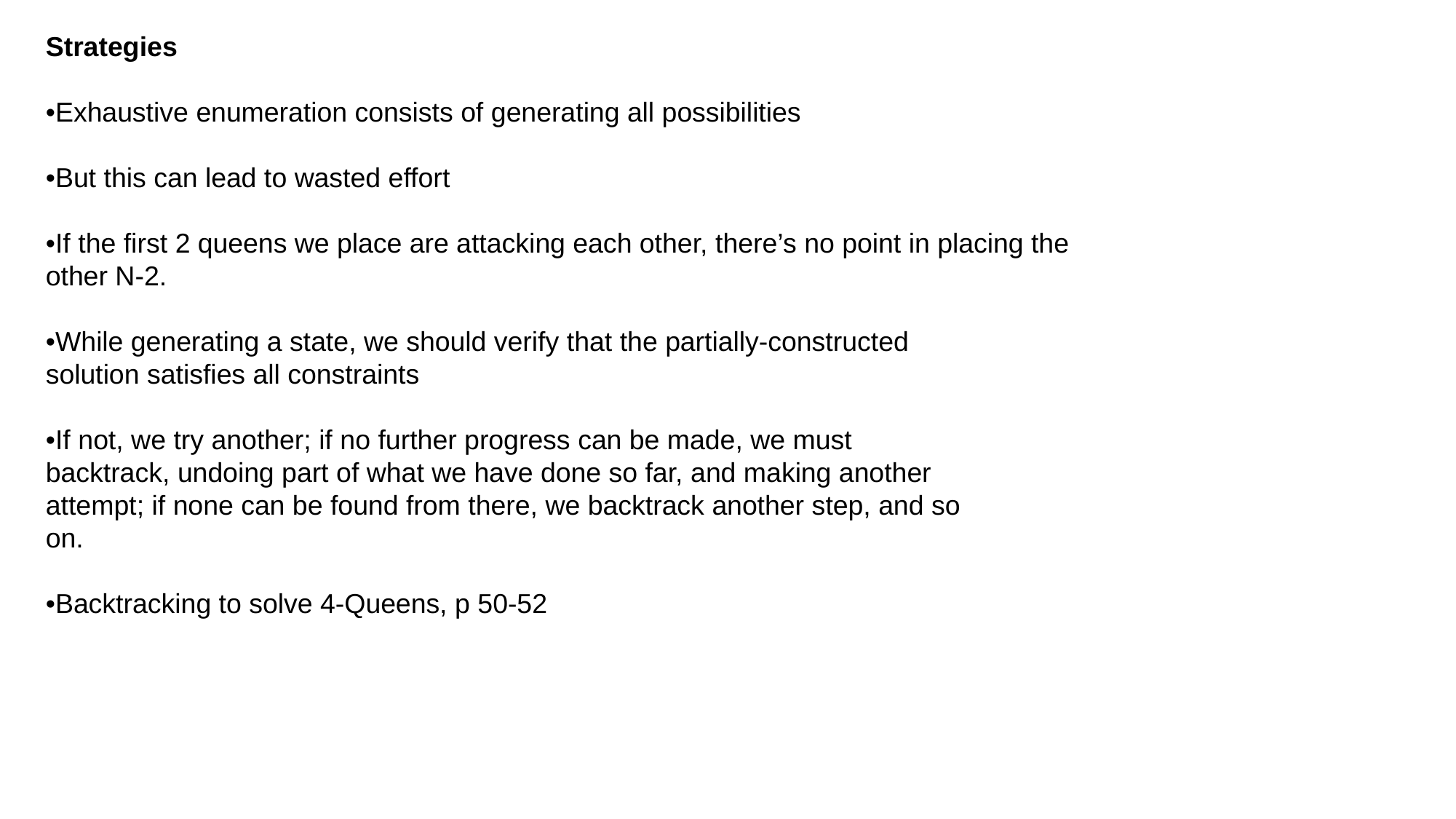

Strategies
•Exhaustive enumeration consists of generating all possibilities
•But this can lead to wasted effort
•If the first 2 queens we place are attacking each other, there’s no point in placing the
other N-2.
•While generating a state, we should verify that the partially-constructed
solution satisfies all constraints
•If not, we try another; if no further progress can be made, we must
backtrack, undoing part of what we have done so far, and making another
attempt; if none can be found from there, we backtrack another step, and so
on.
•Backtracking to solve 4-Queens, p 50-52